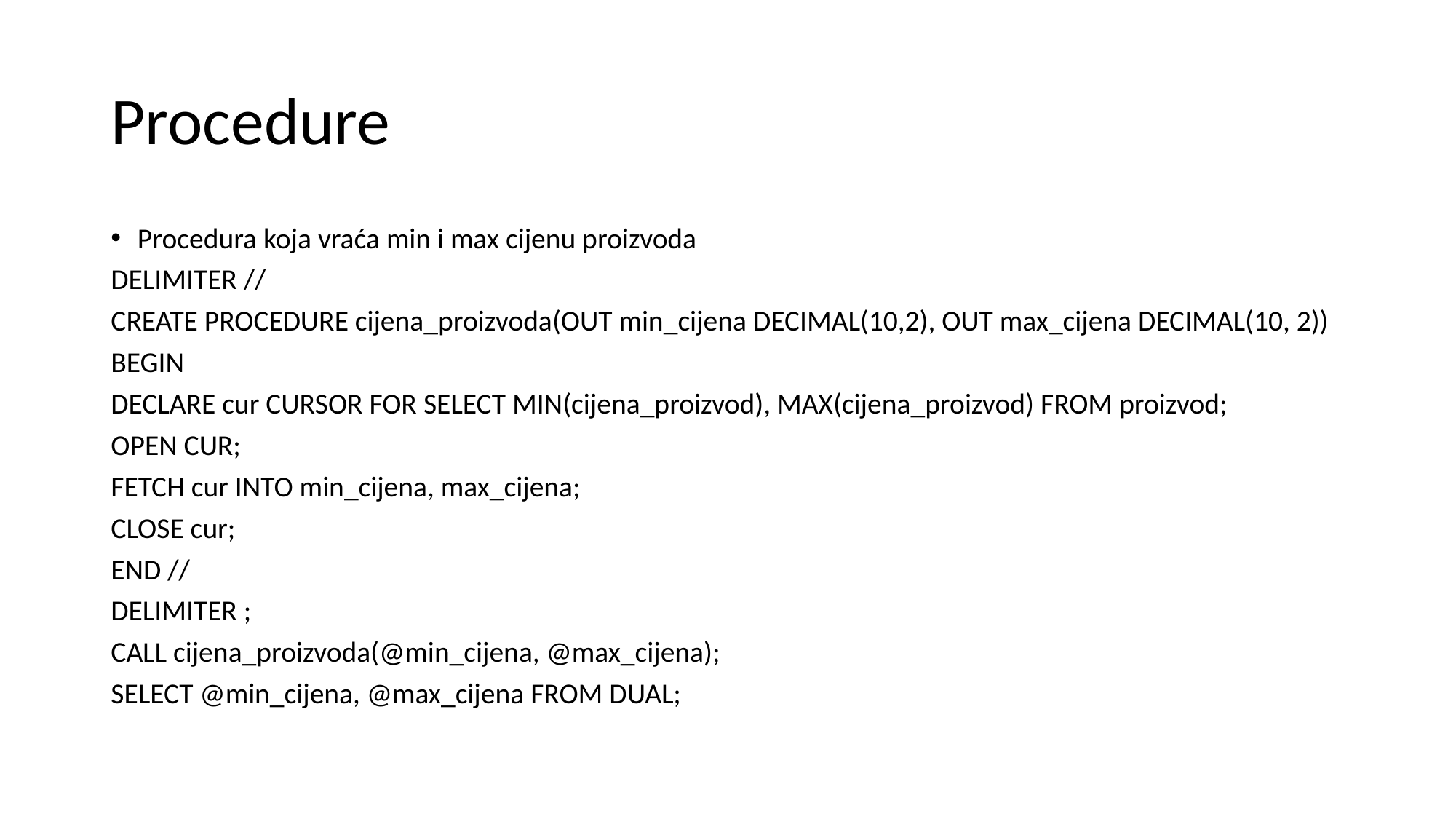

# Procedure
Procedura koja vraća min i max cijenu proizvoda
DELIMITER //
CREATE PROCEDURE cijena_proizvoda(OUT min_cijena DECIMAL(10,2), OUT max_cijena DECIMAL(10, 2))
BEGIN
DECLARE cur CURSOR FOR SELECT MIN(cijena_proizvod), MAX(cijena_proizvod) FROM proizvod;
OPEN CUR;
FETCH cur INTO min_cijena, max_cijena;
CLOSE cur;
END //
DELIMITER ;
CALL cijena_proizvoda(@min_cijena, @max_cijena);
SELECT @min_cijena, @max_cijena FROM DUAL;